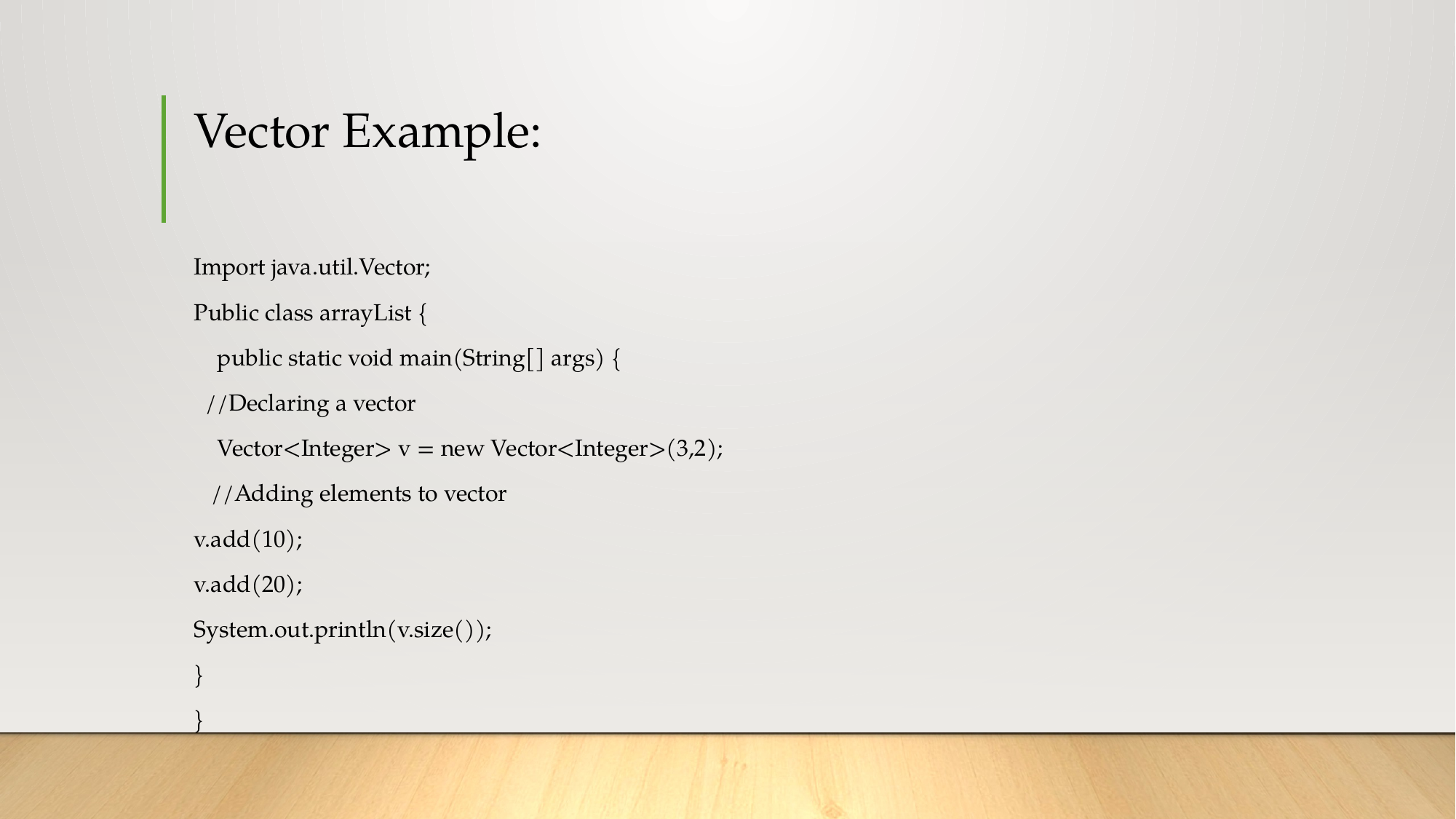

# Vector Example:
Import java.util.Vector;
Public class arrayList {
    public static void main(String[] args) {
  //Declaring a vector
    Vector<Integer> v = new Vector<Integer>(3,2);
   //Adding elements to vector
v.add(10);
v.add(20);
System.out.println(v.size());
}
}